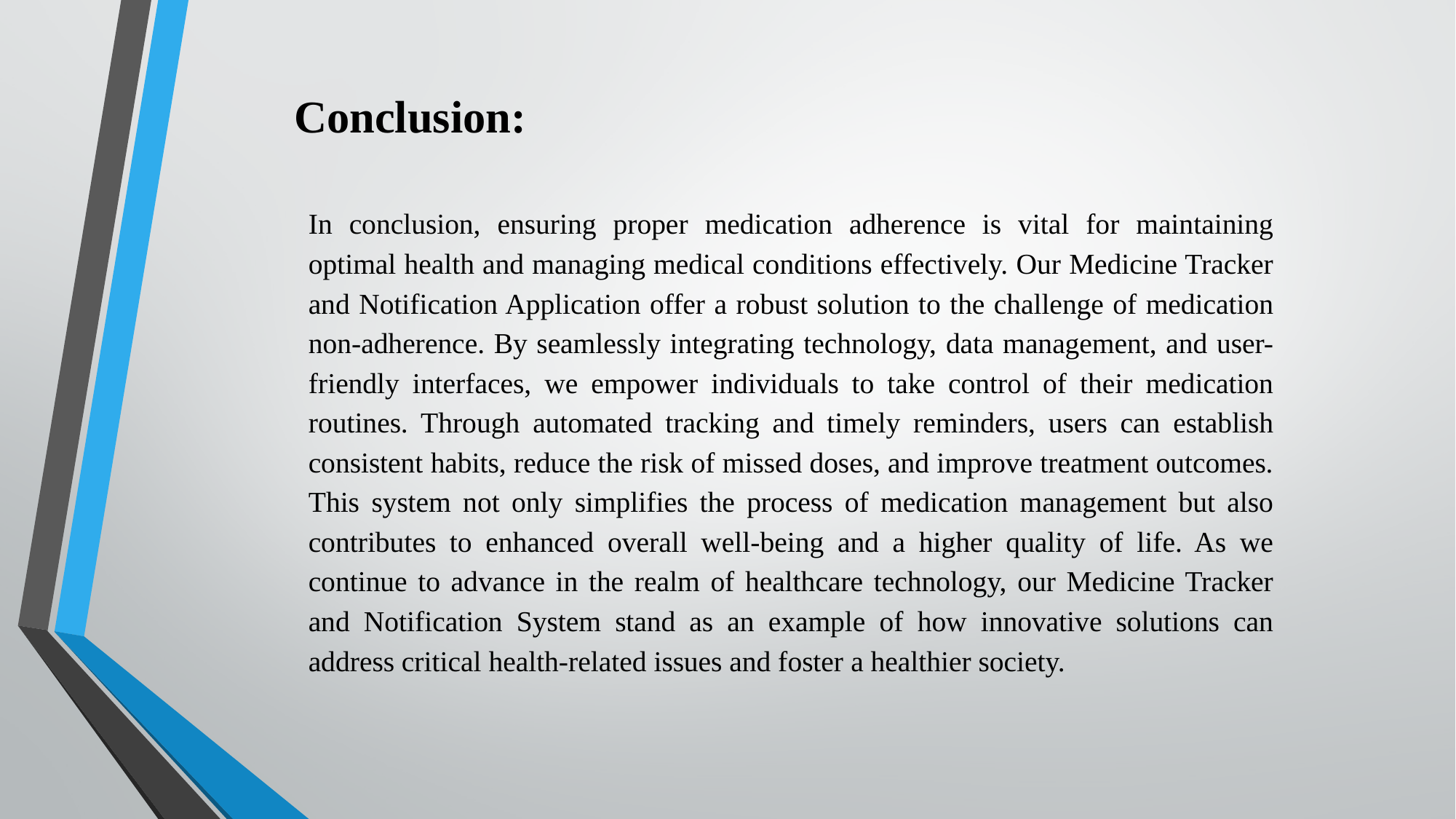

Conclusion:
In conclusion, ensuring proper medication adherence is vital for maintaining optimal health and managing medical conditions effectively. Our Medicine Tracker and Notification Application offer a robust solution to the challenge of medication non-adherence. By seamlessly integrating technology, data management, and user-friendly interfaces, we empower individuals to take control of their medication routines. Through automated tracking and timely reminders, users can establish consistent habits, reduce the risk of missed doses, and improve treatment outcomes. This system not only simplifies the process of medication management but also contributes to enhanced overall well-being and a higher quality of life. As we continue to advance in the realm of healthcare technology, our Medicine Tracker and Notification System stand as an example of how innovative solutions can address critical health-related issues and foster a healthier society.